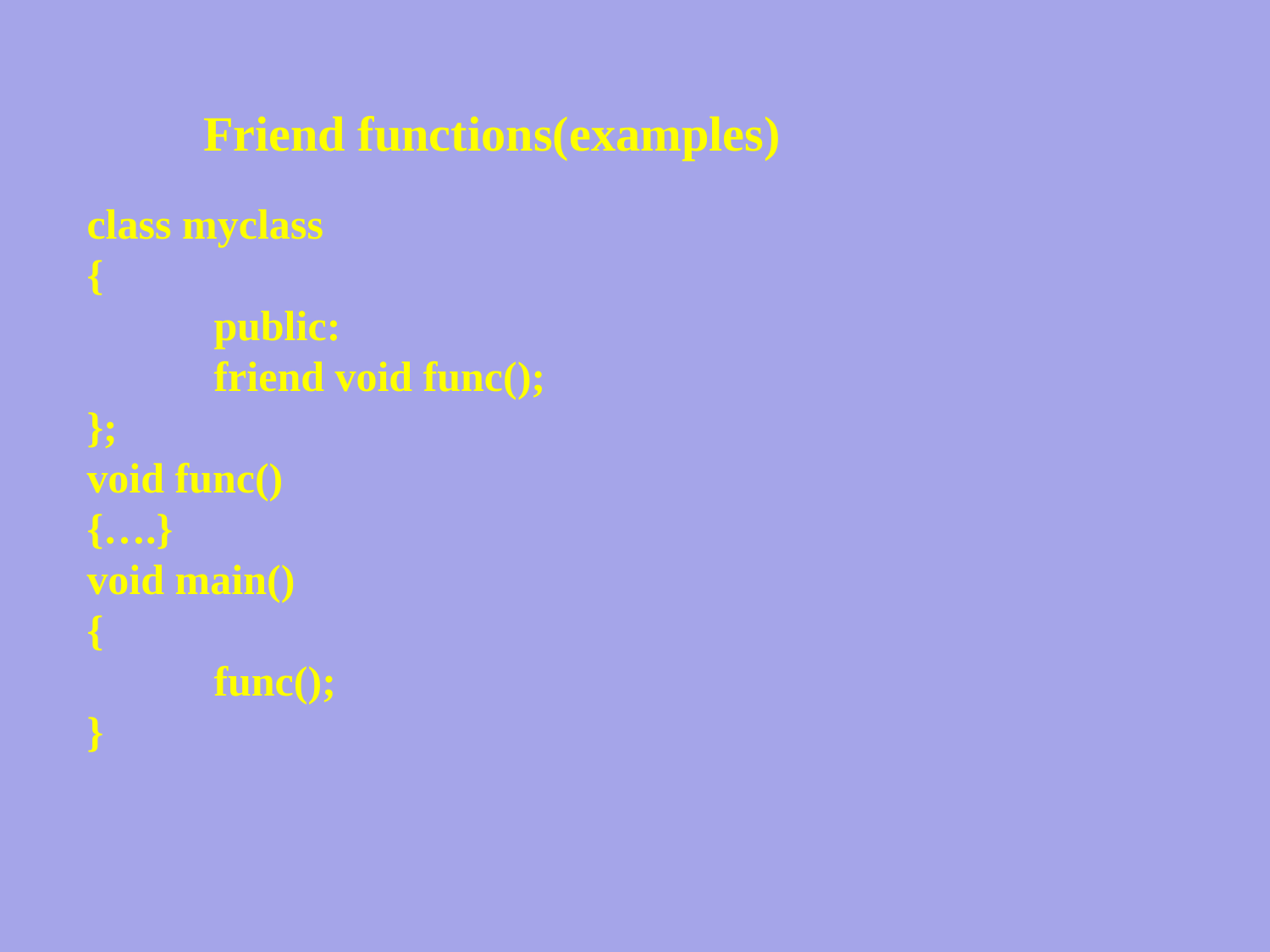

Friend functions(examples)
class myclass
{
	public:
	friend void func();
};
void func()
{….}
void main()
{
	func();
}